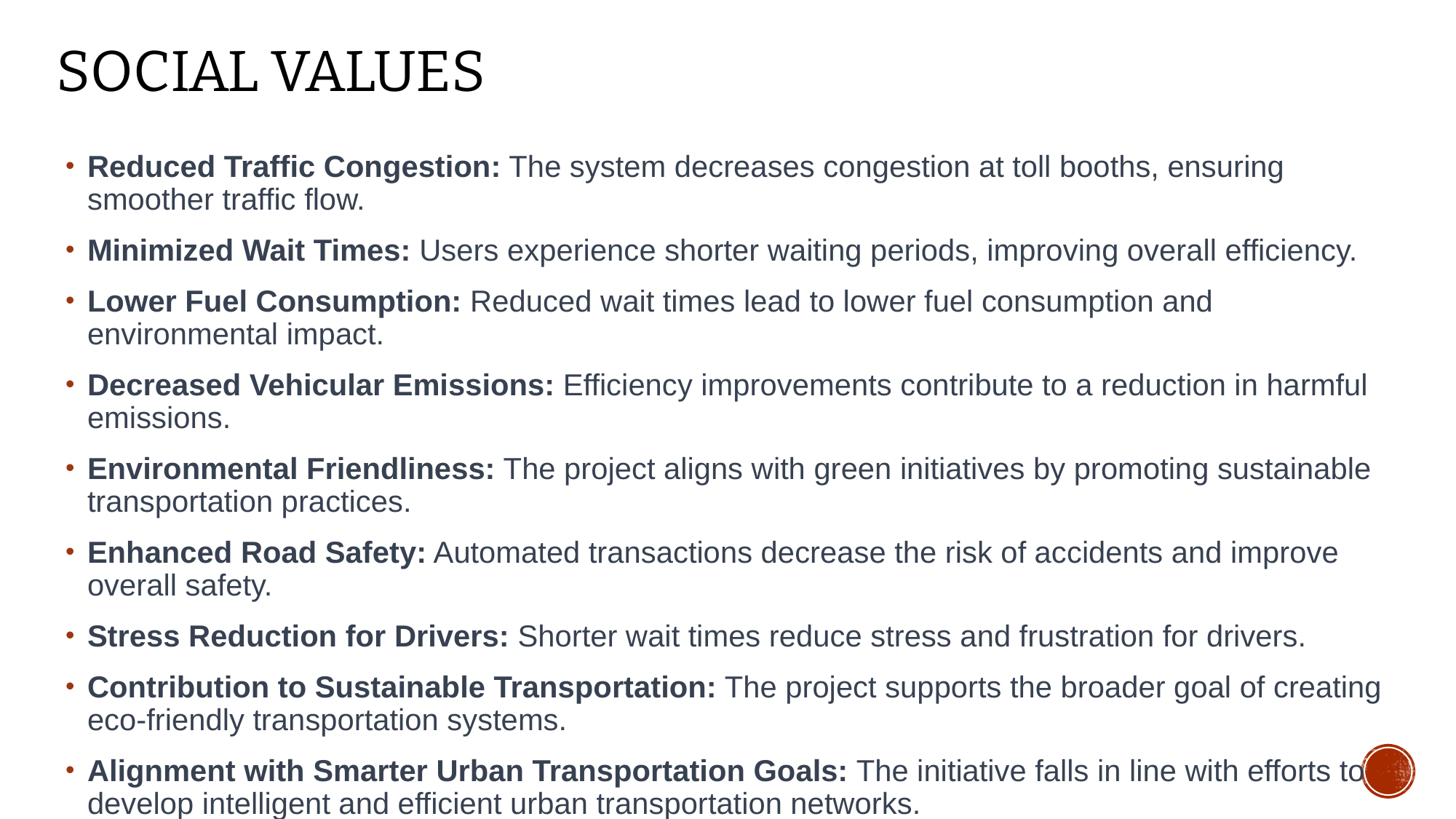

# Social Values
Reduced Traffic Congestion: The system decreases congestion at toll booths, ensuring smoother traffic flow.
Minimized Wait Times: Users experience shorter waiting periods, improving overall efficiency.
Lower Fuel Consumption: Reduced wait times lead to lower fuel consumption and environmental impact.
Decreased Vehicular Emissions: Efficiency improvements contribute to a reduction in harmful emissions.
Environmental Friendliness: The project aligns with green initiatives by promoting sustainable transportation practices.
Enhanced Road Safety: Automated transactions decrease the risk of accidents and improve overall safety.
Stress Reduction for Drivers: Shorter wait times reduce stress and frustration for drivers.
Contribution to Sustainable Transportation: The project supports the broader goal of creating eco-friendly transportation systems.
Alignment with Smarter Urban Transportation Goals: The initiative falls in line with efforts to develop intelligent and efficient urban transportation networks.